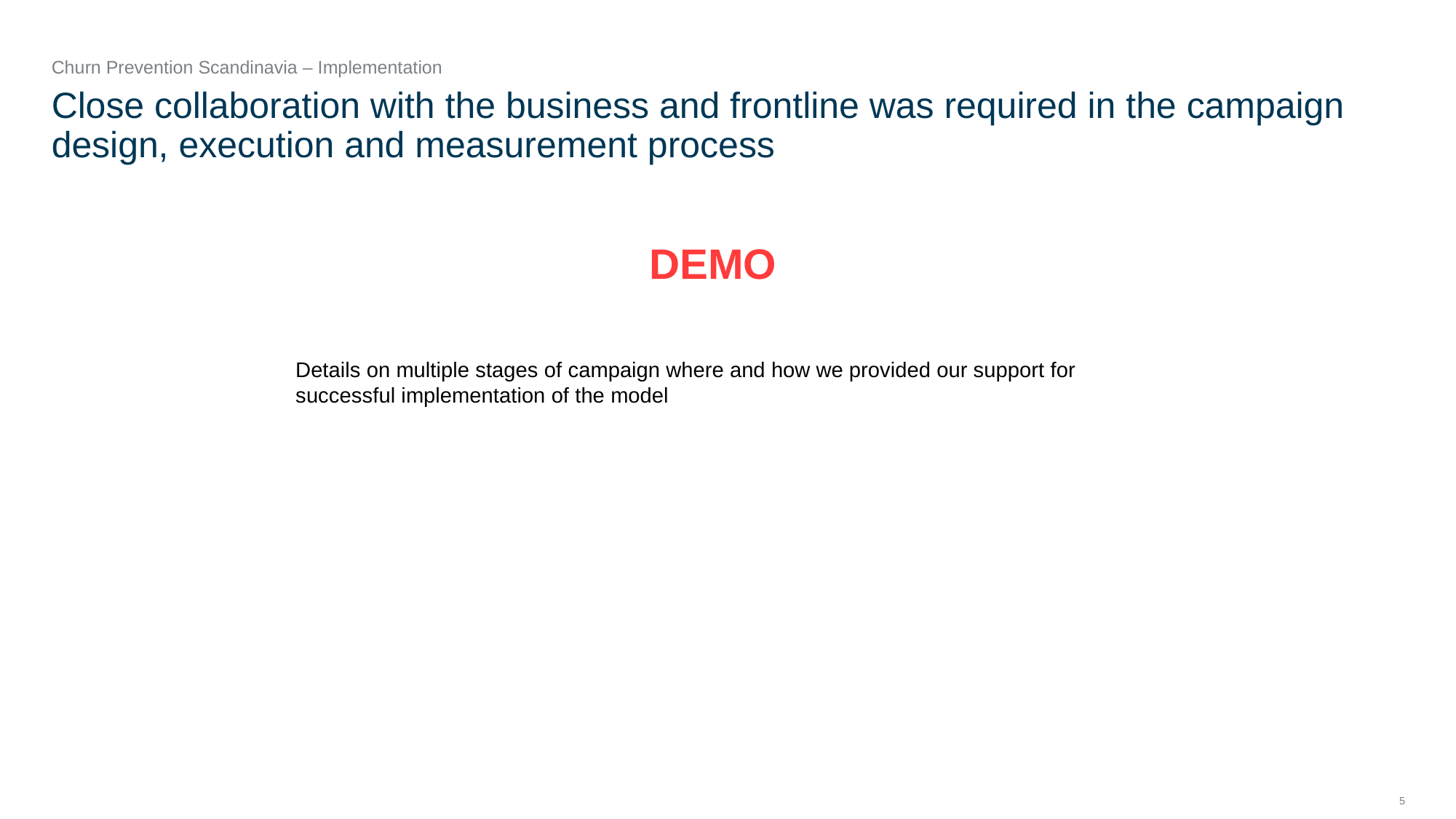

Churn Prevention Scandinavia – Implementation

# Close collaboration with the business and frontline was required in the campaign design, execution and measurement process
DEMO
Details on multiple stages of campaign where and how we provided our support for successful implementation of the model